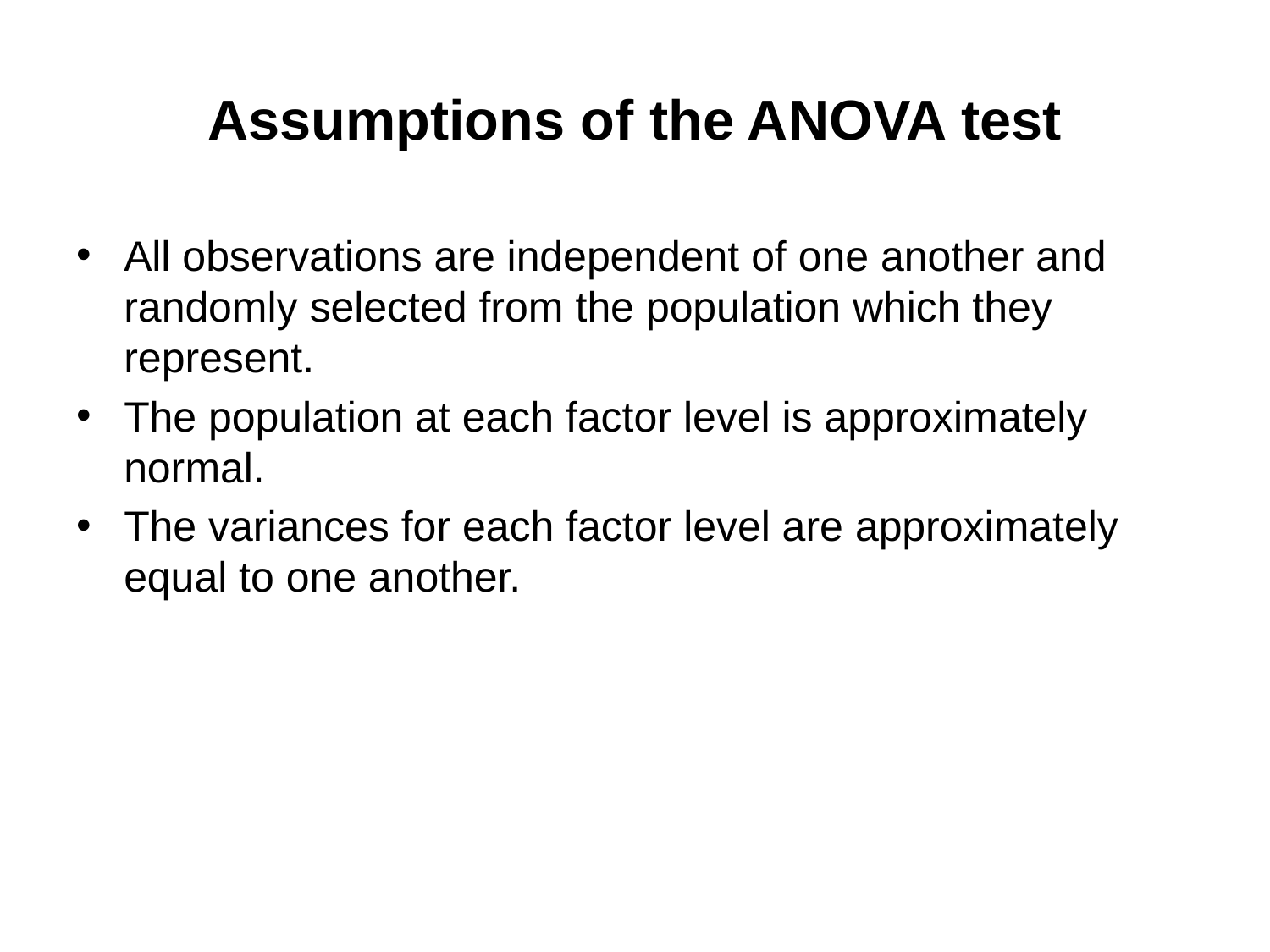

# Assumptions of the ANOVA test
All observations are independent of one another and randomly selected from the population which they represent.
The population at each factor level is approximately normal.
The variances for each factor level are approximately equal to one another.